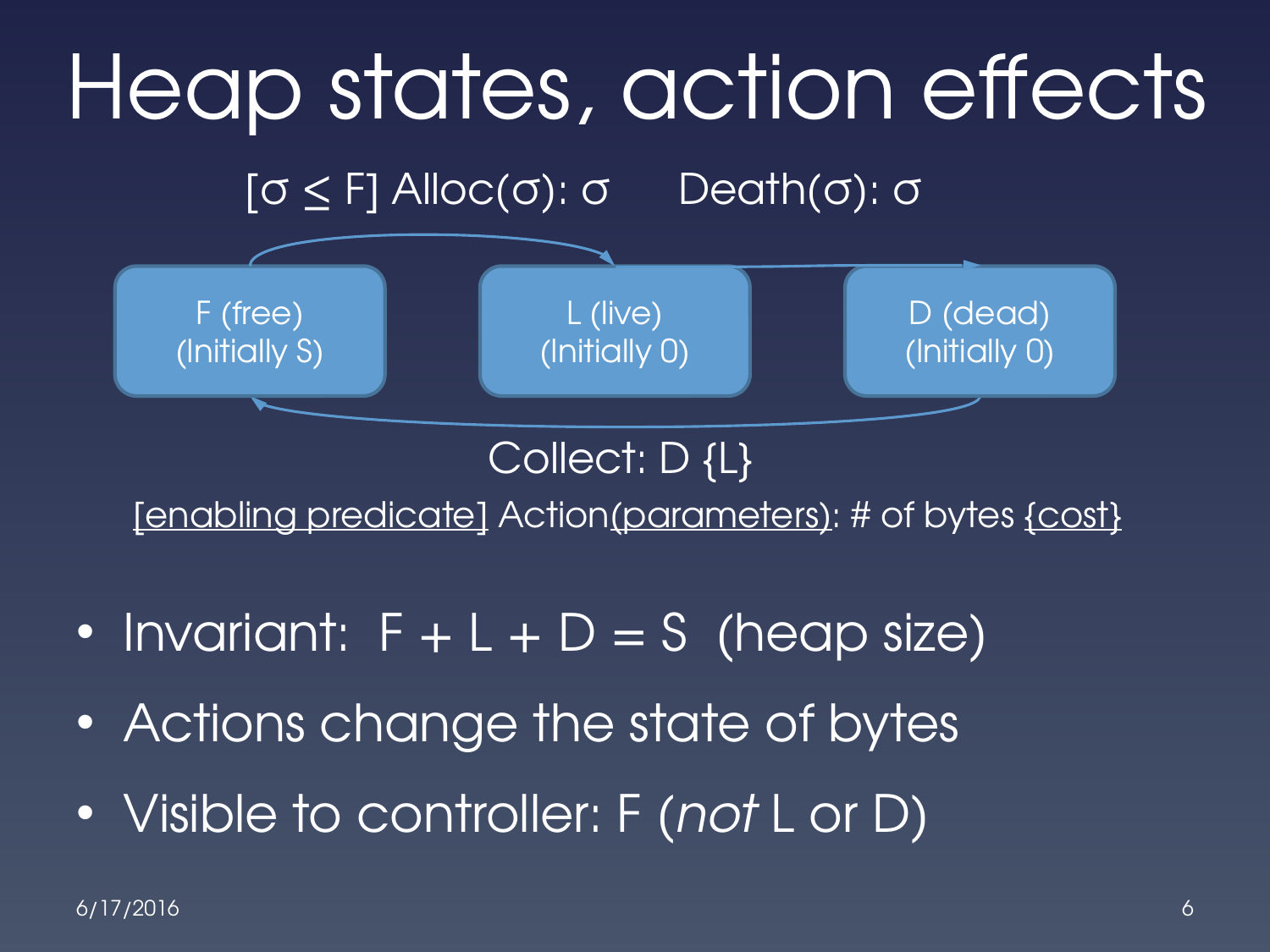

# Heap states, action effects
[σ ≤ F] Alloc(σ): σ
Death(σ): σ

Invariant:  F + L + D = S  (heap size)
Actions change the state of bytes
Visible to controller: F (not L or D)
F (free)
(Initially S)
L (live)
(Initially 0)
D (dead)
(Initially 0)
Collect: D {L}
[enabling predicate] Action(parameters): # of bytes {cost}
6/17/2016
6